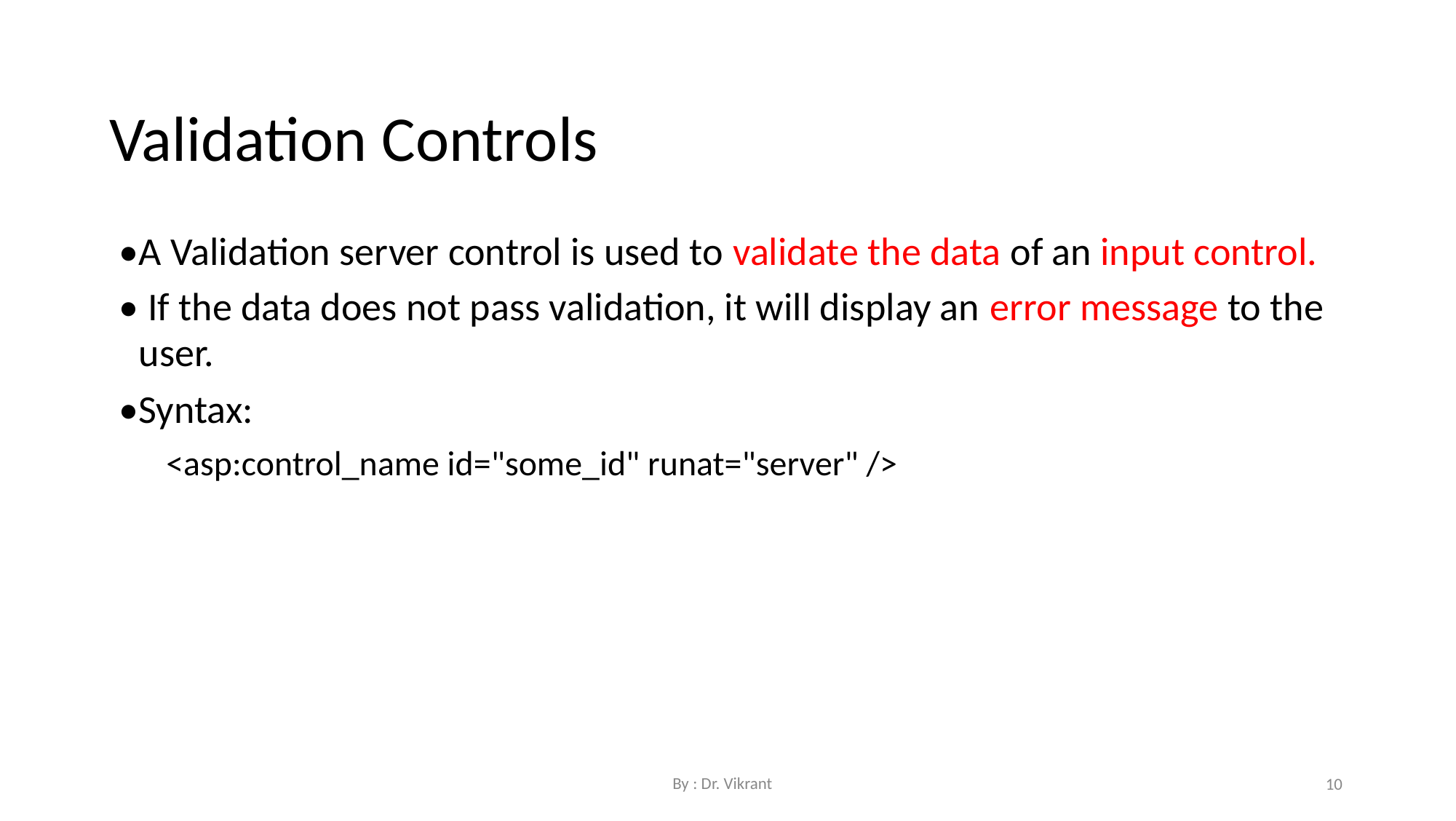

Validation Controls
•A Validation server control is used to validate the data of an input control.
• If the data does not pass validation, it will display an error message to the user.
•Syntax:
<asp:control_name id="some_id" runat="server" />
By : Dr. Vikrant
10